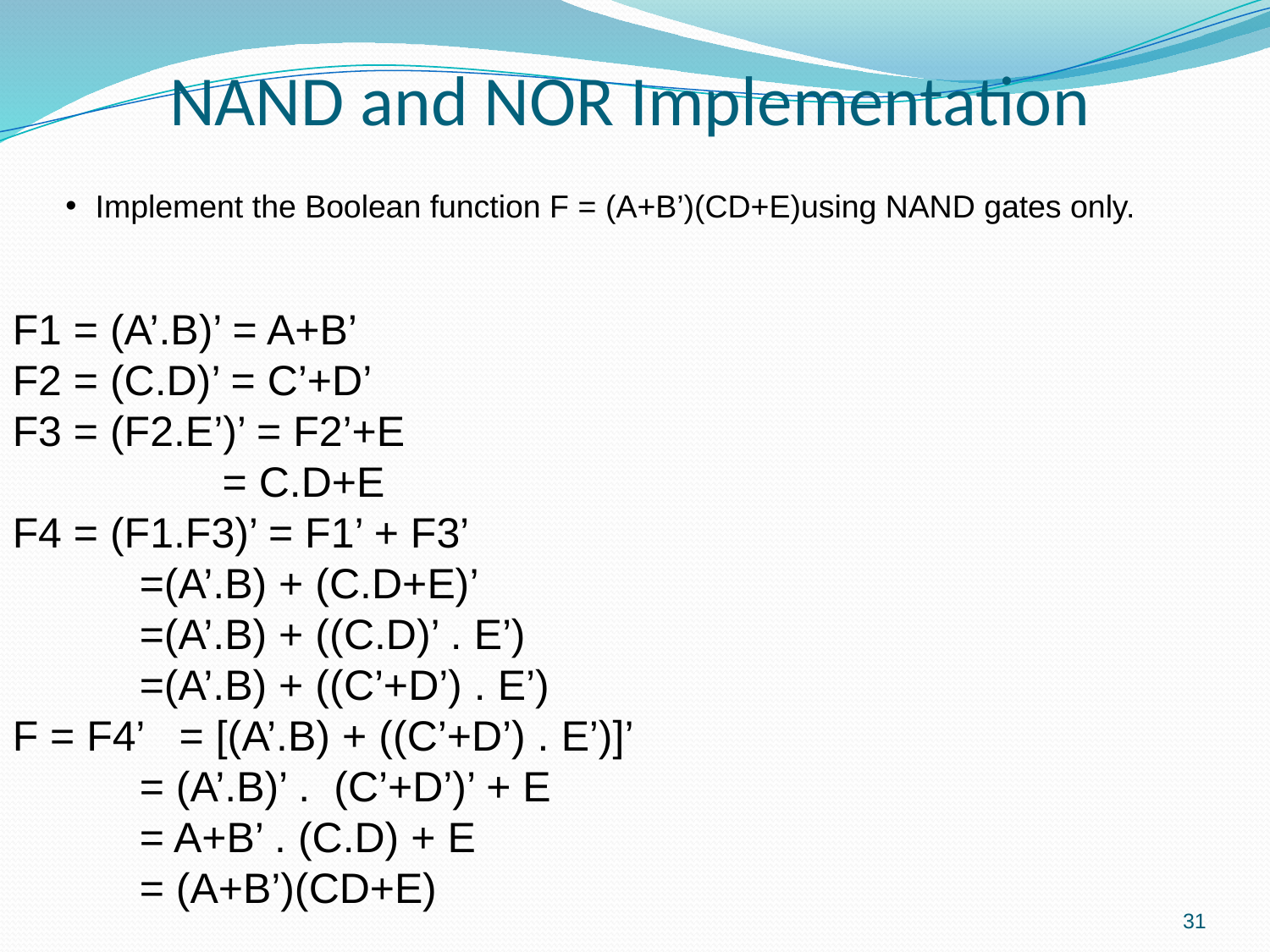

# NAND and NOR Implementation
Implement the Boolean function F = (A+B’)(CD+E)using NAND gates only.

F1 = (A’.B)’ = A+B’
F2 = (C.D)’ = C’+D’
F3 = (F2.E’)’ = F2’+E
	       = C.D+E
F4 = (F1.F3)’ = F1’ + F3’
	=(A’.B) + (C.D+E)’
	=(A’.B) + ((C.D)’ . E’)
	=(A’.B) + ((C’+D’) . E’)
F = F4’   = [(A’.B) + ((C’+D’) . E’)]’
	= (A’.B)’ .  (C’+D’)’ + E
	= A+B’ . (C.D) + E
	= (A+B’)(CD+E)
31